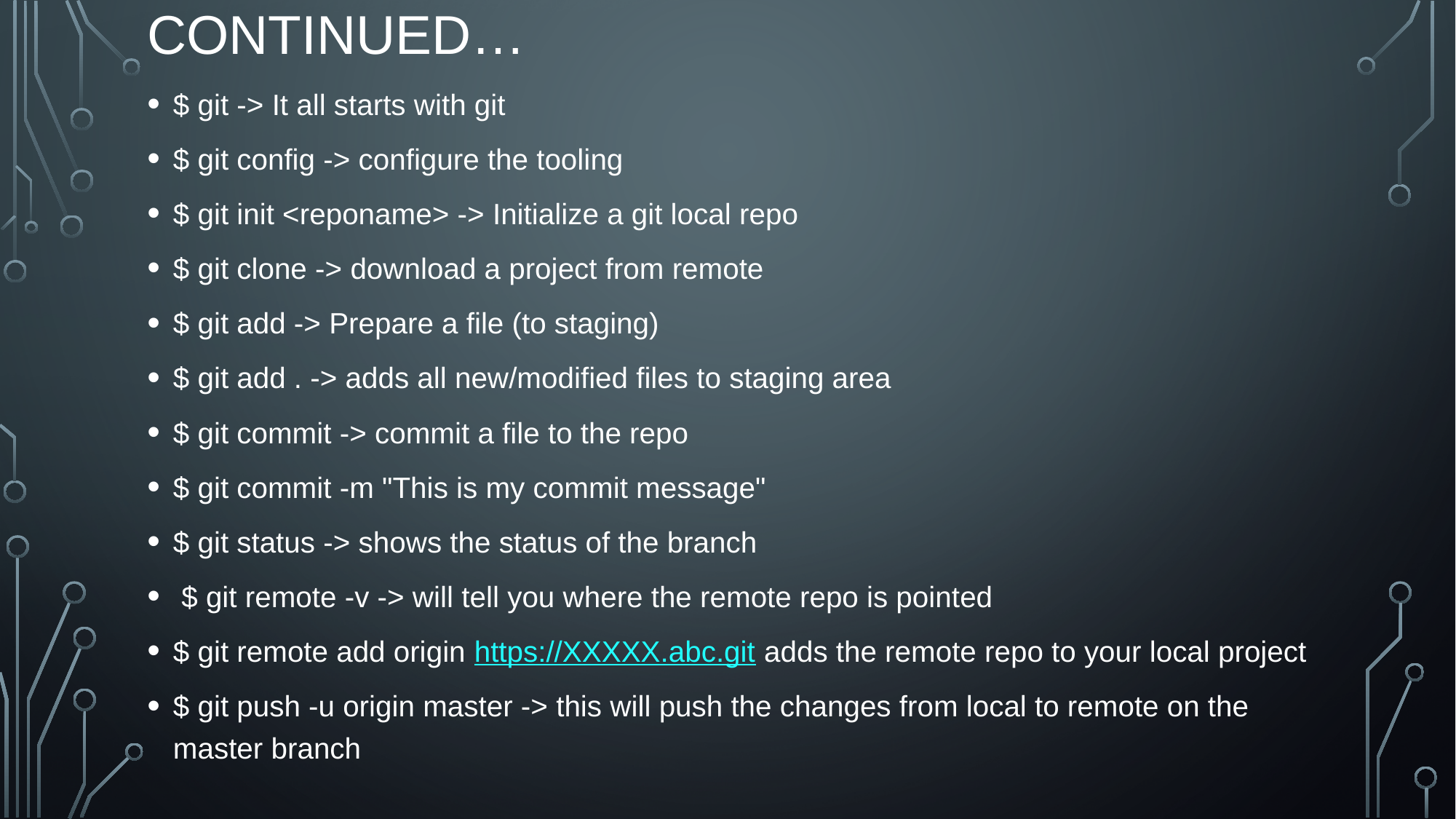

# Continued…
$ git -> It all starts with git
$ git config -> configure the tooling
$ git init <reponame> -> Initialize a git local repo
$ git clone -> download a project from remote
$ git add -> Prepare a file (to staging)
$ git add . -> adds all new/modified files to staging area
$ git commit -> commit a file to the repo
$ git commit -m "This is my commit message"
$ git status -> shows the status of the branch
 $ git remote -v -> will tell you where the remote repo is pointed
$ git remote add origin https://XXXXX.abc.git adds the remote repo to your local project
$ git push -u origin master -> this will push the changes from local to remote on the master branch